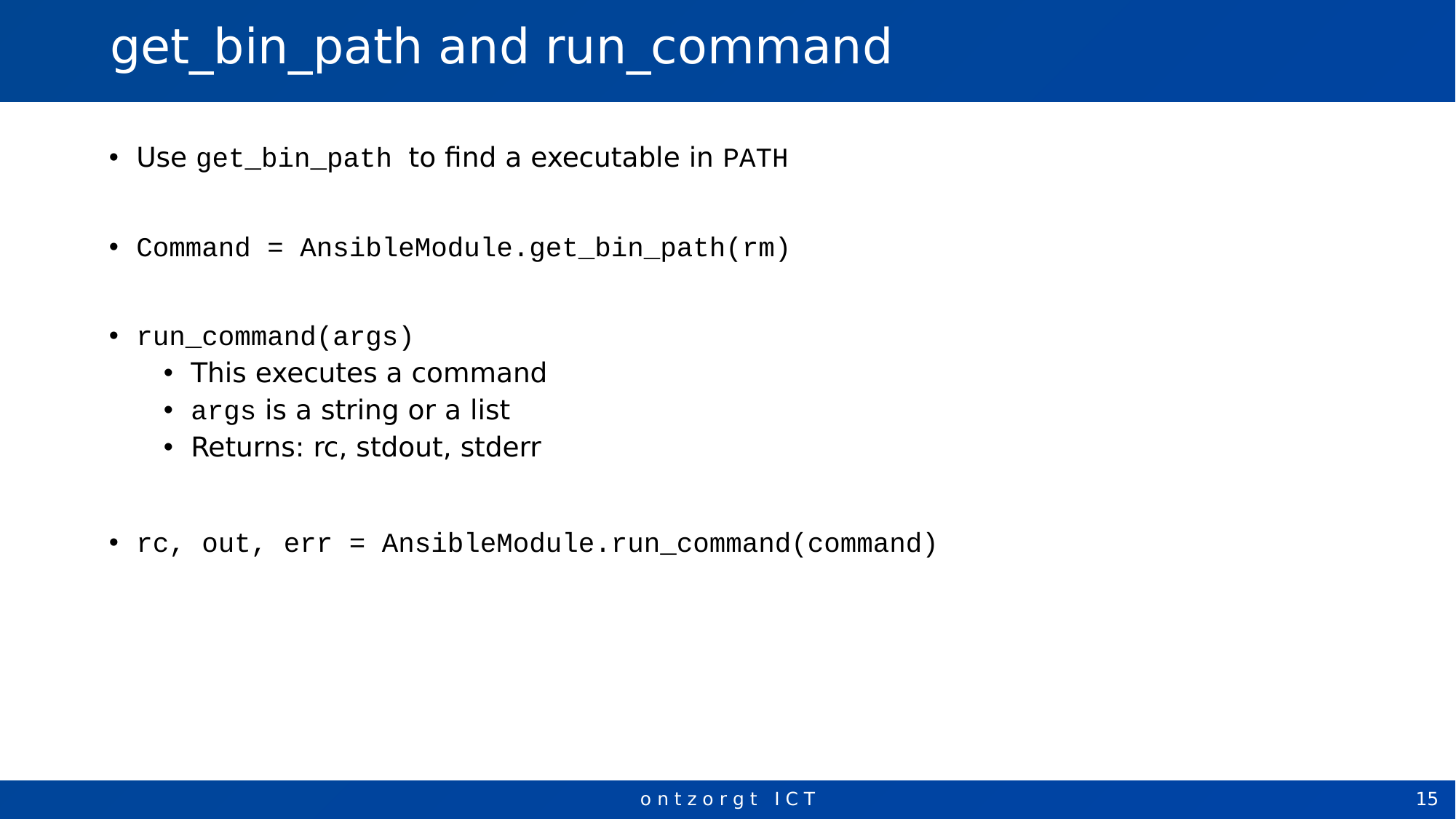

# get_bin_path and run_command
Use get_bin_path to find a executable in PATH

Command = AnsibleModule.get_bin_path(rm)

run_command(args)
This executes a command
args is a string or a list
Returns: rc, stdout, stderr

rc, out, err = AnsibleModule.run_command(command)

15